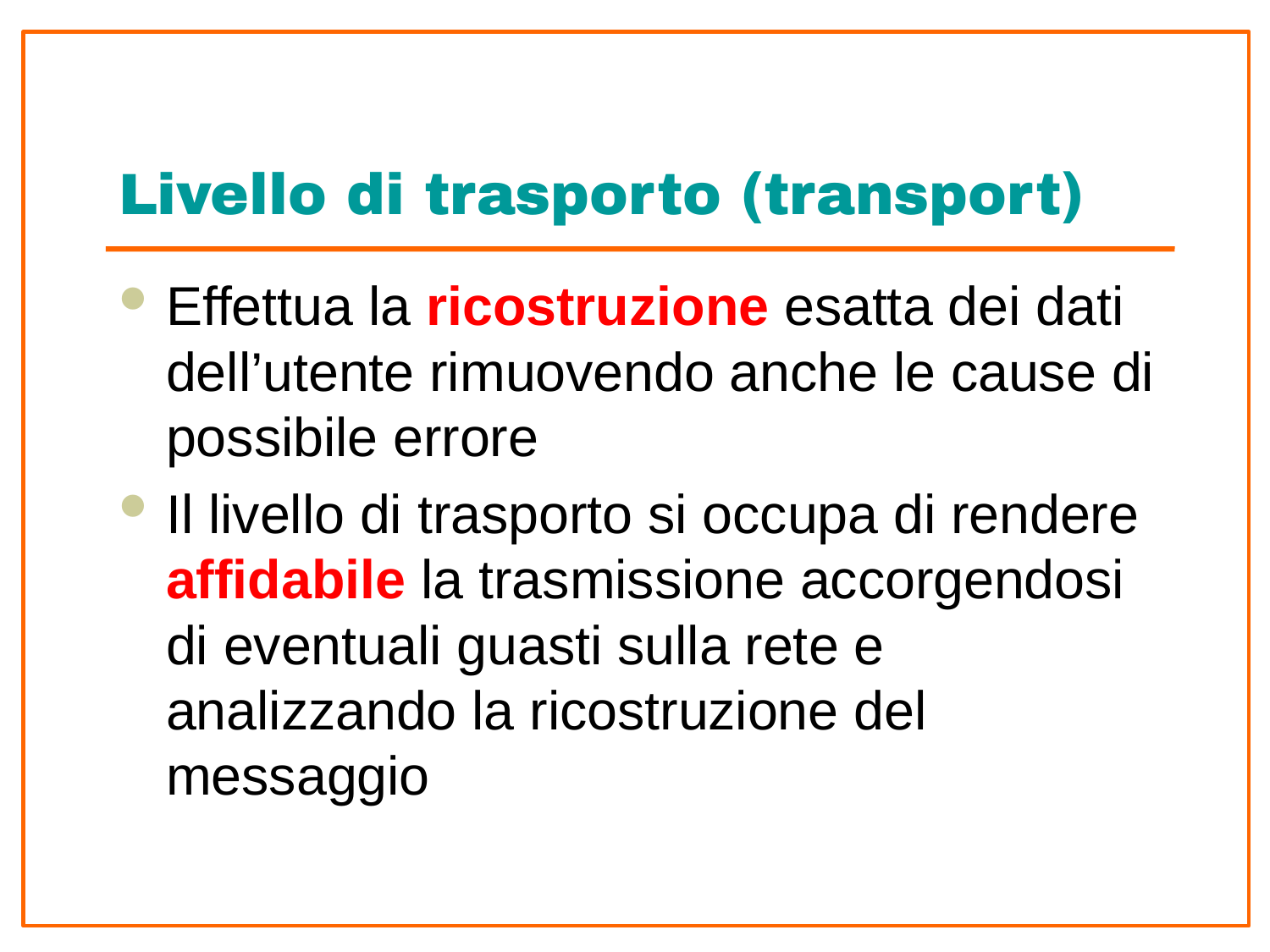

# Livello di trasporto (transport)
Effettua la ricostruzione esatta dei dati dell’utente rimuovendo anche le cause di possibile errore
Il livello di trasporto si occupa di rendere affidabile la trasmissione accorgendosi di eventuali guasti sulla rete e analizzando la ricostruzione del messaggio